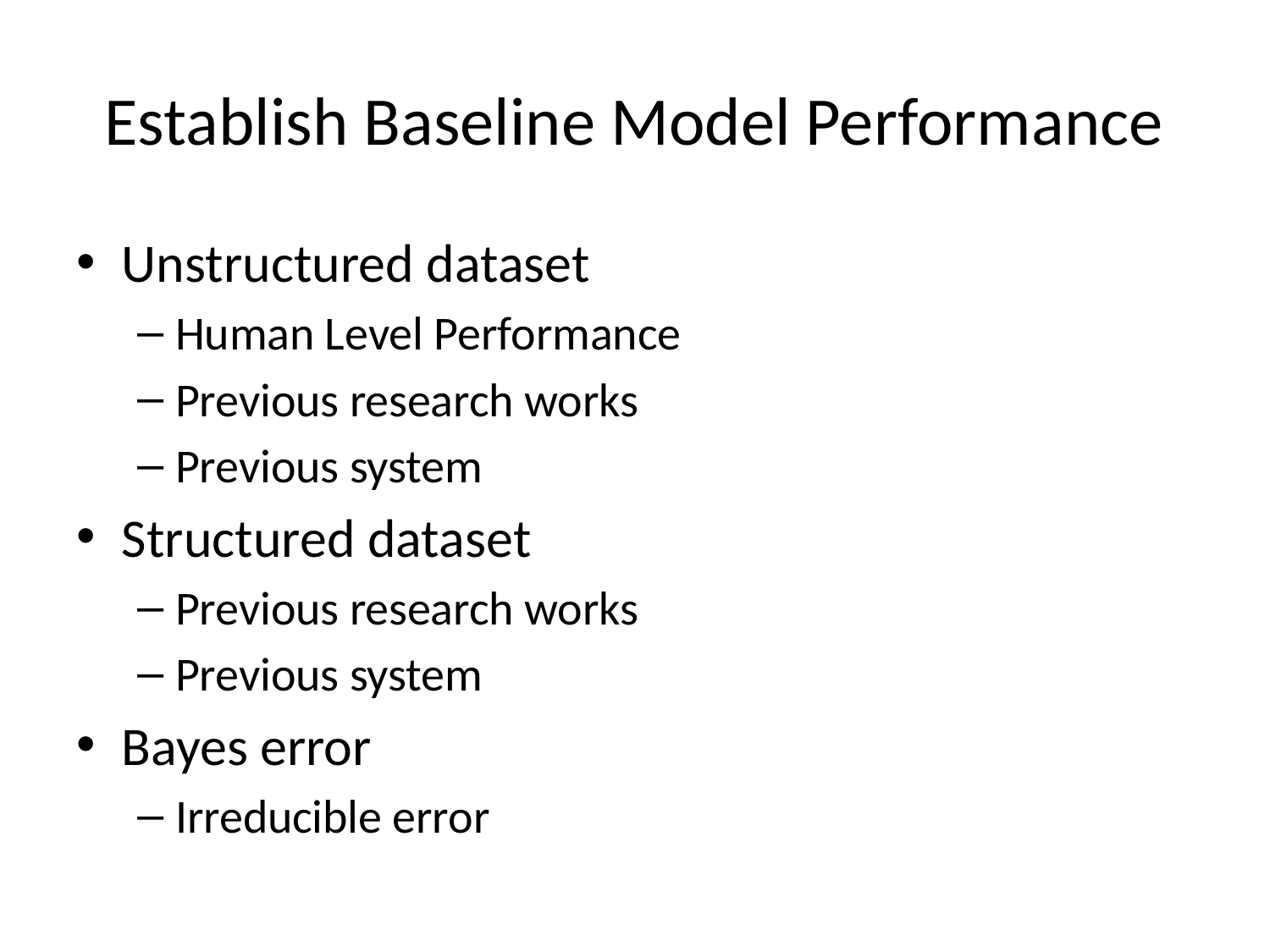

# Establish Baseline Model Performance
Unstructured dataset
Human Level Performance
Previous research works
Previous system
Structured dataset
Previous research works
Previous system
Bayes error
Irreducible error